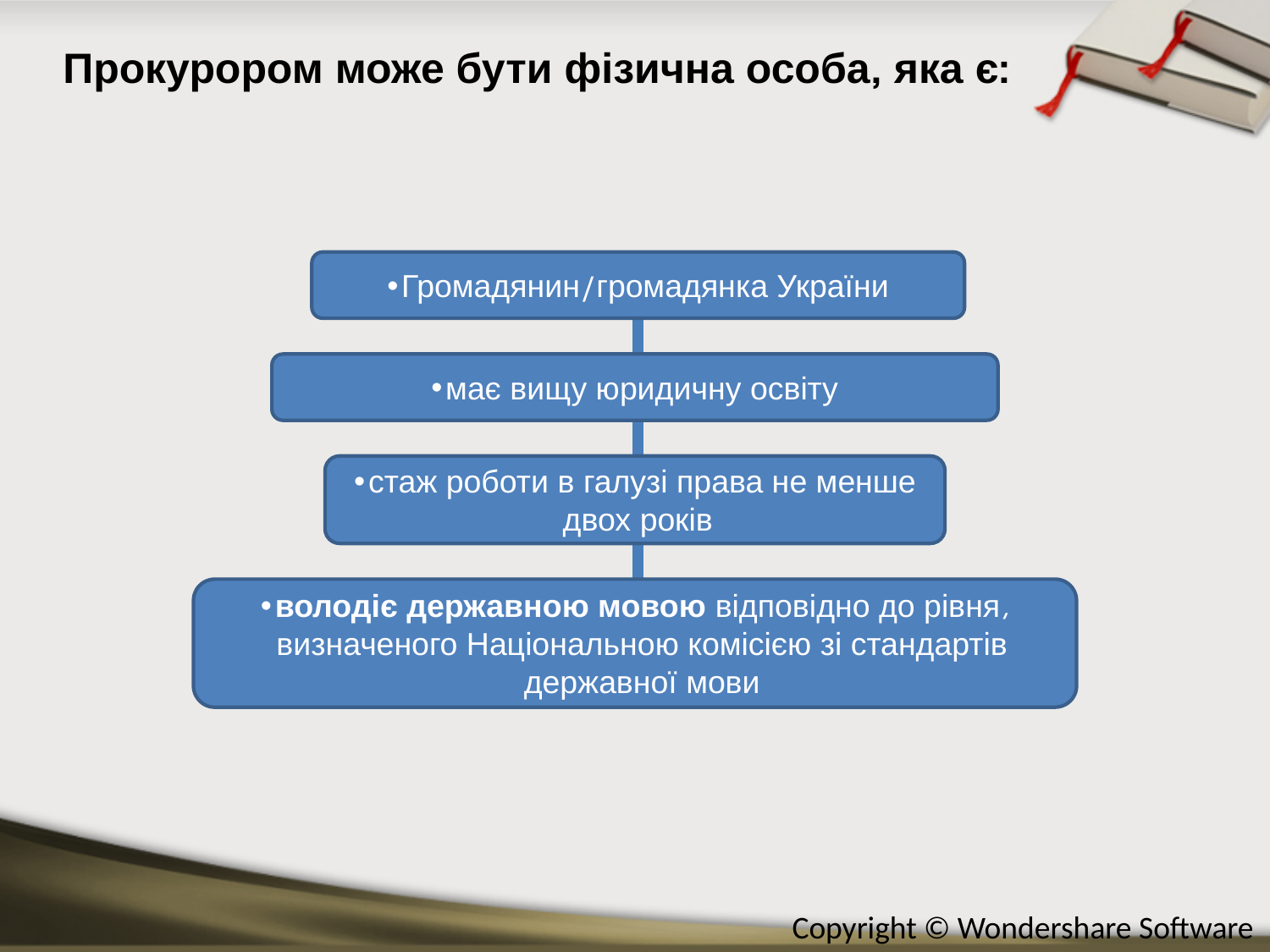

# Прокурором може бути фізична особа, яка є:
Громадянин/громадянка України
має вищу юридичну освіту
стаж роботи в галузі права не менше двох років
володіє державною мовою відповідно до рівня, визначеного Національною комісією зі стандартів державної мови